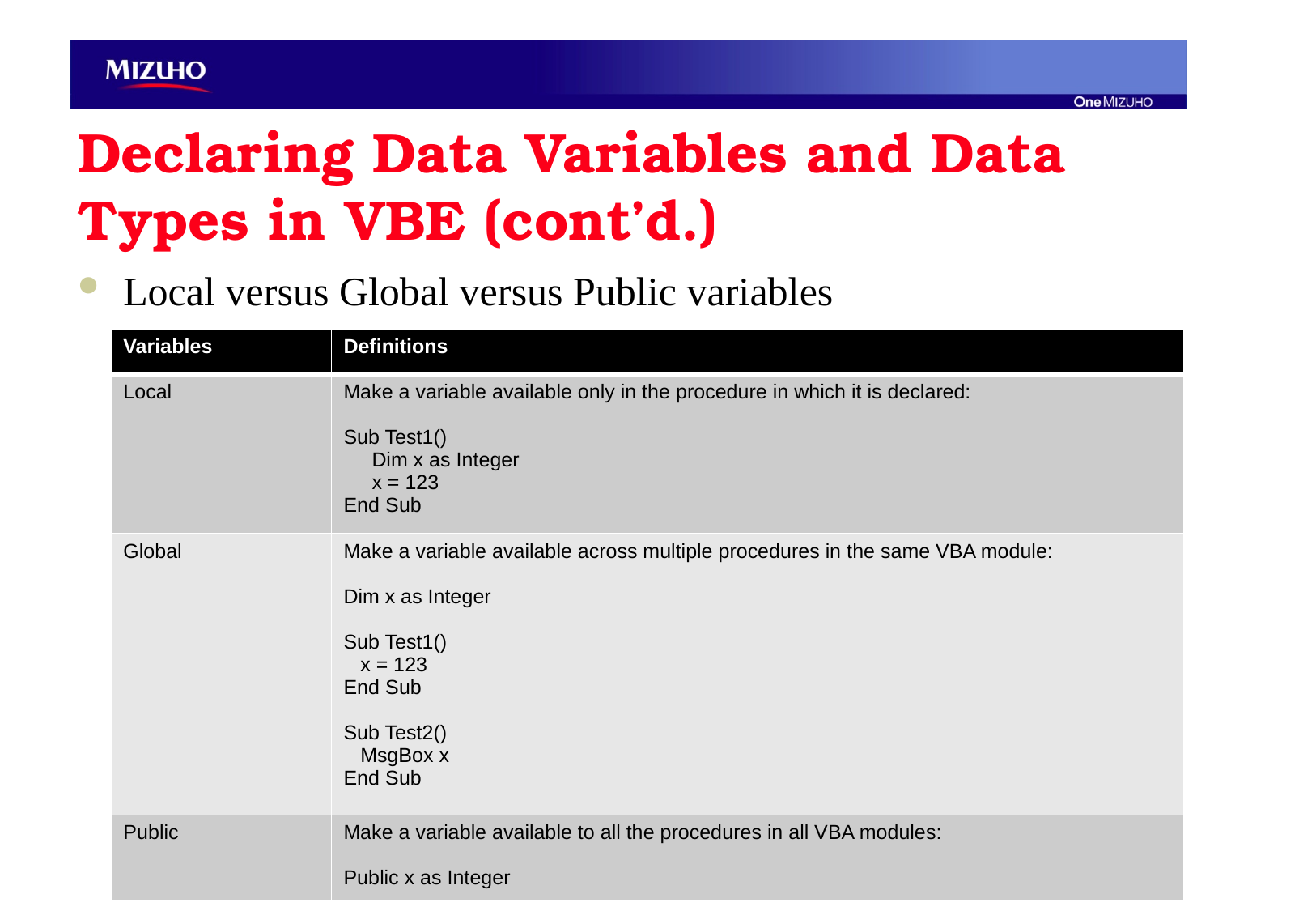

# Declaring Data Variables and Data Types in VBE (cont’d.)
Local versus Global versus Public variables
| Variables | Definitions |
| --- | --- |
| Local | Make a variable available only in the procedure in which it is declared: Sub Test1() Dim x as Integer x = 123 End Sub |
| Global | Make a variable available across multiple procedures in the same VBA module: Dim x as Integer Sub Test1() x = 123 End Sub Sub Test2() MsgBox x End Sub |
| Public | Make a variable available to all the procedures in all VBA modules: Public x as Integer |